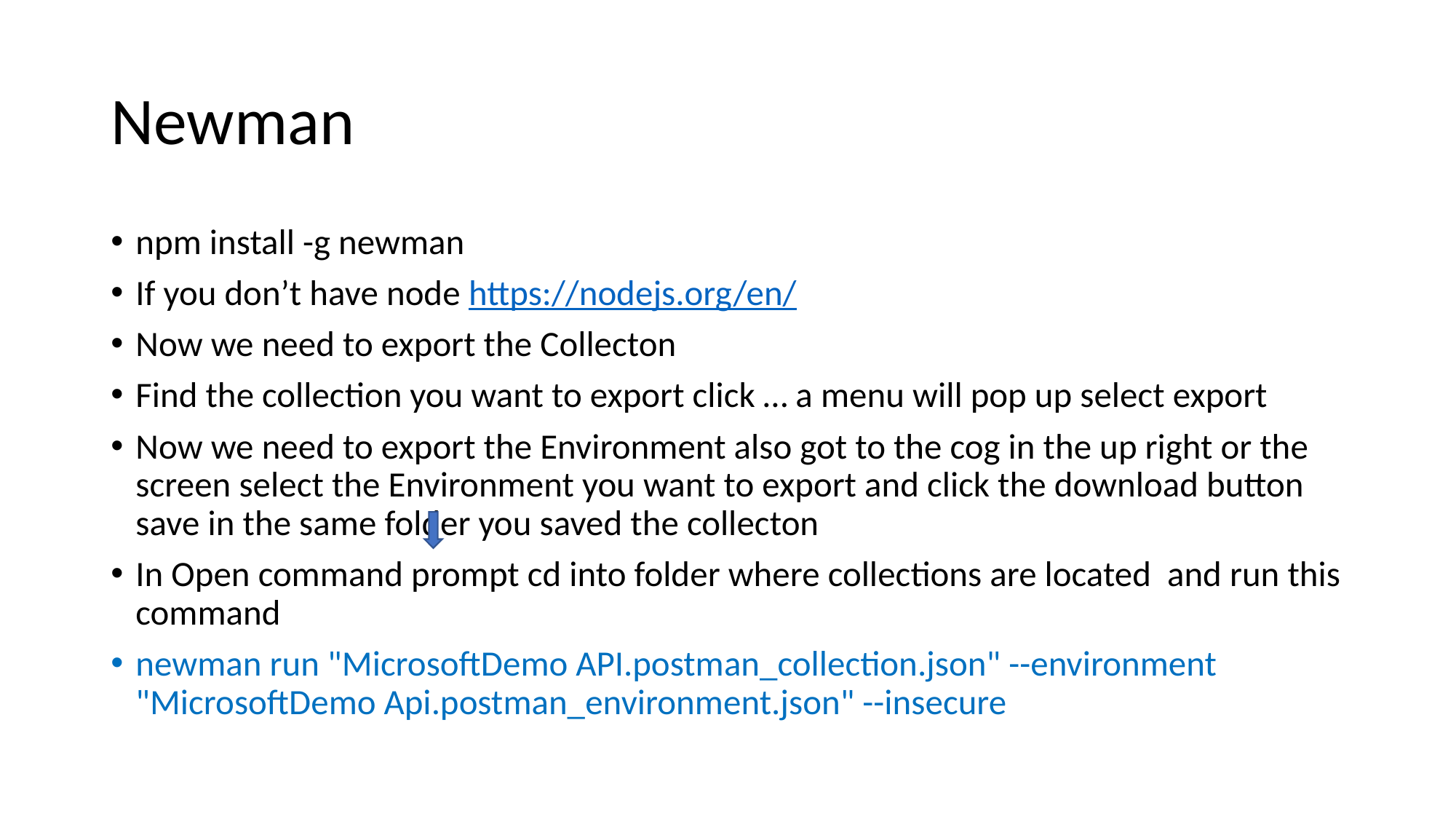

# Newman
npm install -g newman
If you don’t have node https://nodejs.org/en/
Now we need to export the Collecton
Find the collection you want to export click … a menu will pop up select export
Now we need to export the Environment also got to the cog in the up right or the screen select the Environment you want to export and click the download button    save in the same folder you saved the collecton
In Open command prompt cd into folder where collections are located  and run this command
newman run "MicrosoftDemo API.postman_collection.json" --environment "MicrosoftDemo Api.postman_environment.json" --insecure